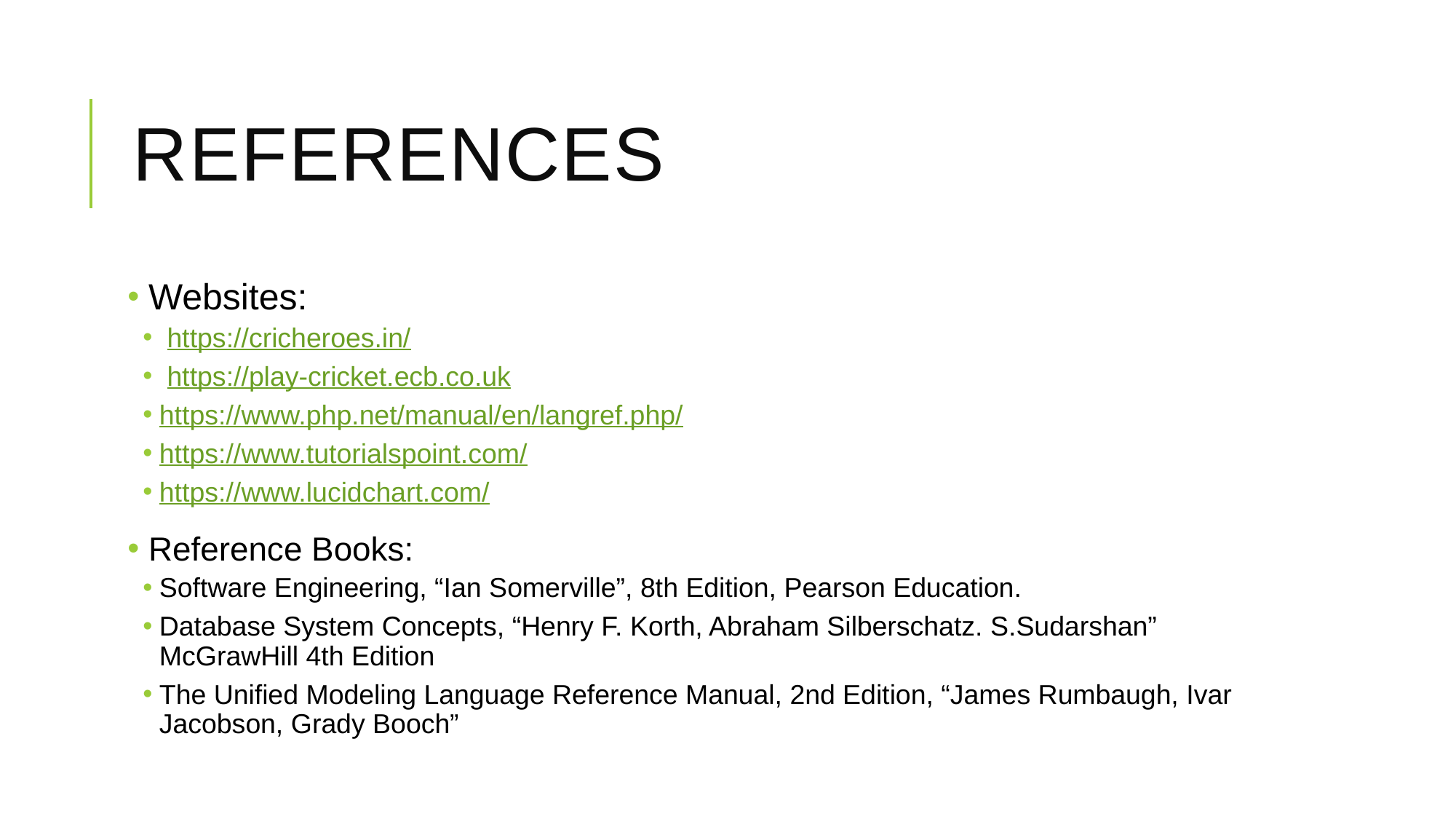

# References
 Websites:
 https://cricheroes.in/
 https://play-cricket.ecb.co.uk
https://www.php.net/manual/en/langref.php/
https://www.tutorialspoint.com/
https://www.lucidchart.com/
 Reference Books:
Software Engineering, “Ian Somerville”, 8th Edition, Pearson Education.
Database System Concepts, “Henry F. Korth, Abraham Silberschatz. S.Sudarshan” McGrawHill 4th Edition
The Unified Modeling Language Reference Manual, 2nd Edition, “James Rumbaugh, Ivar Jacobson, Grady Booch”